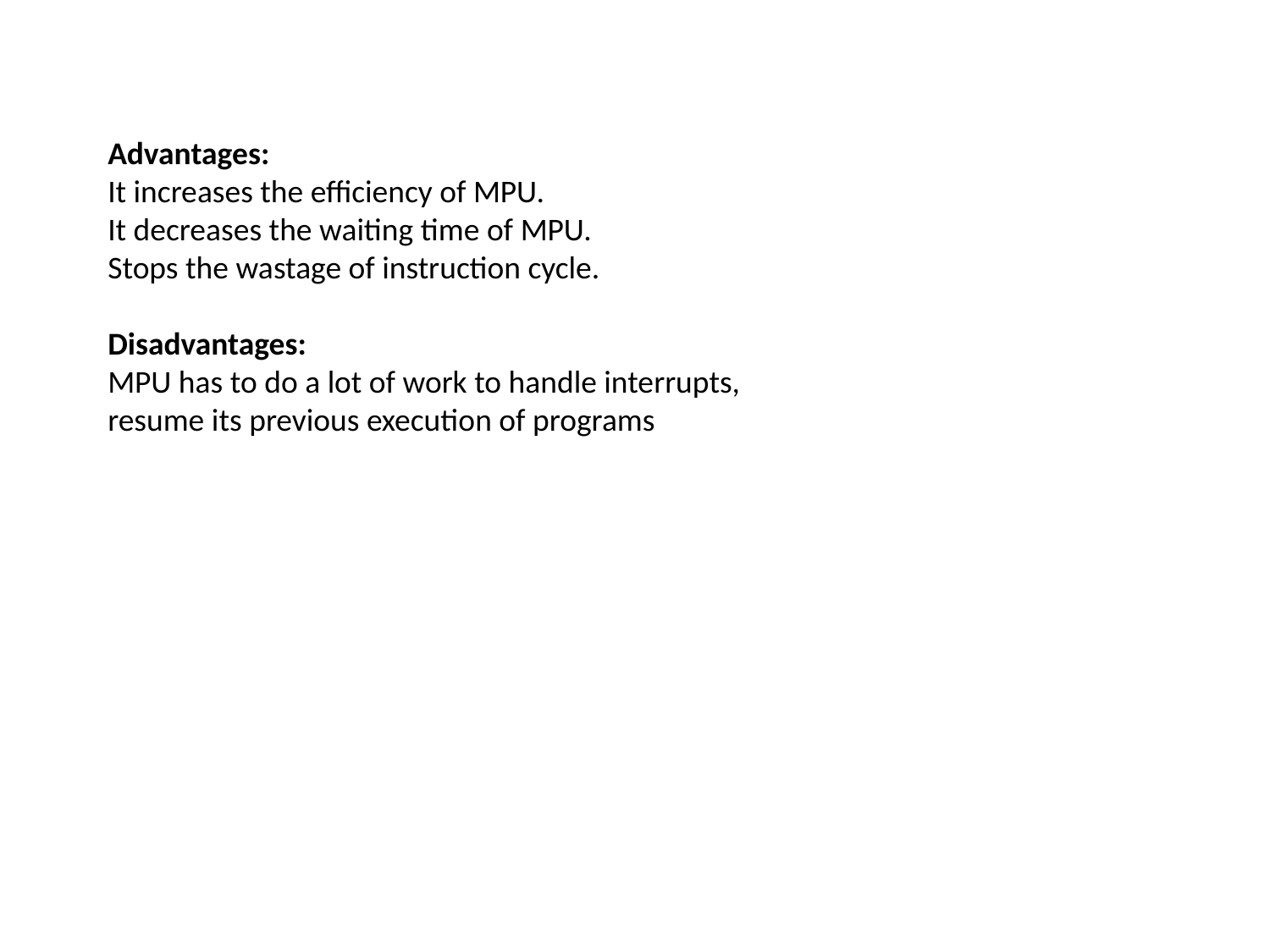

Advantages:
It increases the efficiency of MPU.
It decreases the waiting time of MPU.
Stops the wastage of instruction cycle.

Disadvantages:
MPU has to do a lot of work to handle interrupts,
resume its previous execution of programs